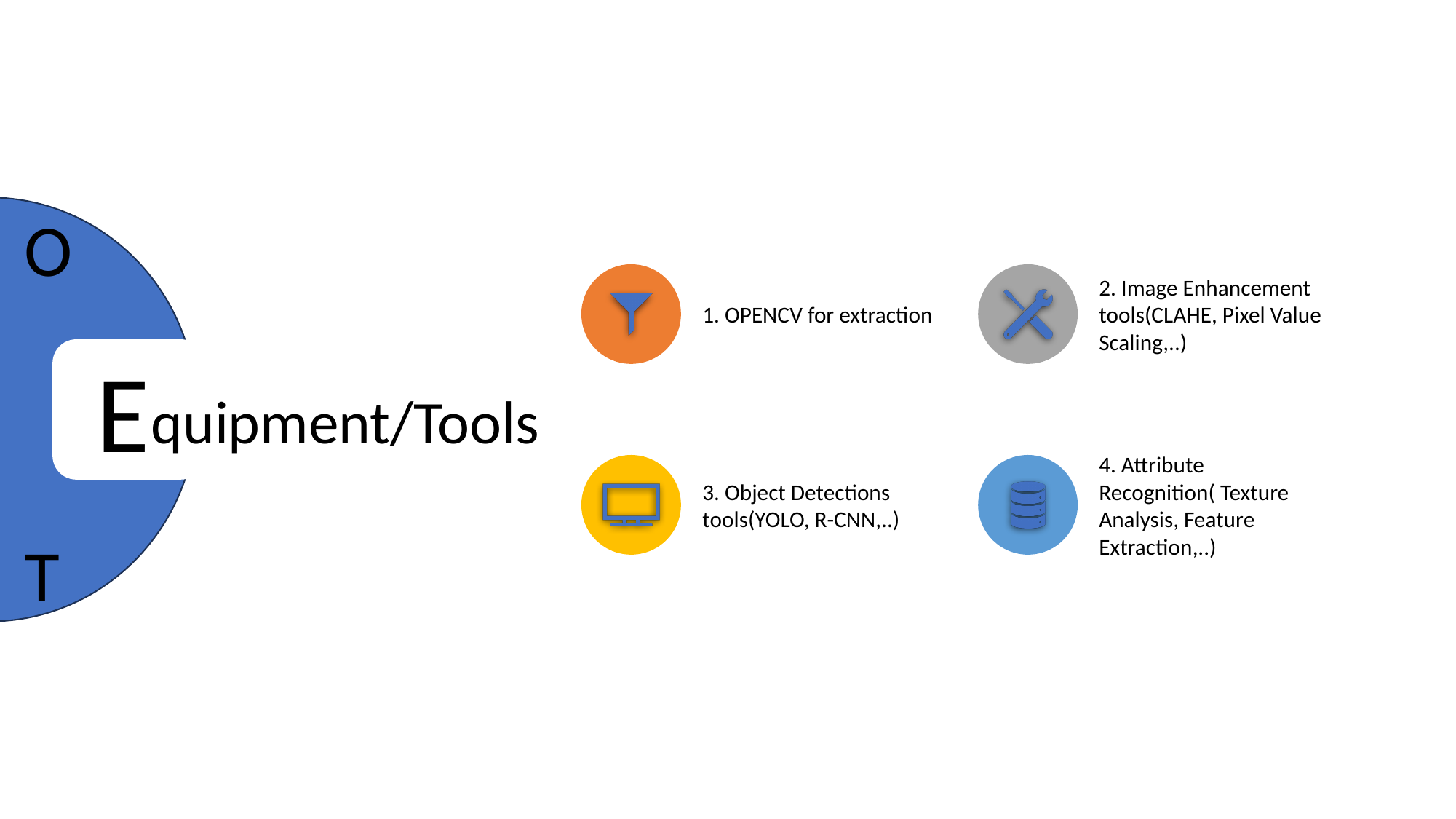

1. OPENCV for extraction
2. Image Enhancement tools(CLAHE, Pixel Value Scaling,..)
3. Object Detections tools(YOLO, R-CNN,..)
4. Attribute Recognition( Texture Analysis, Feature Extraction,..)

O
F
E

# quipment/Tools
I
T